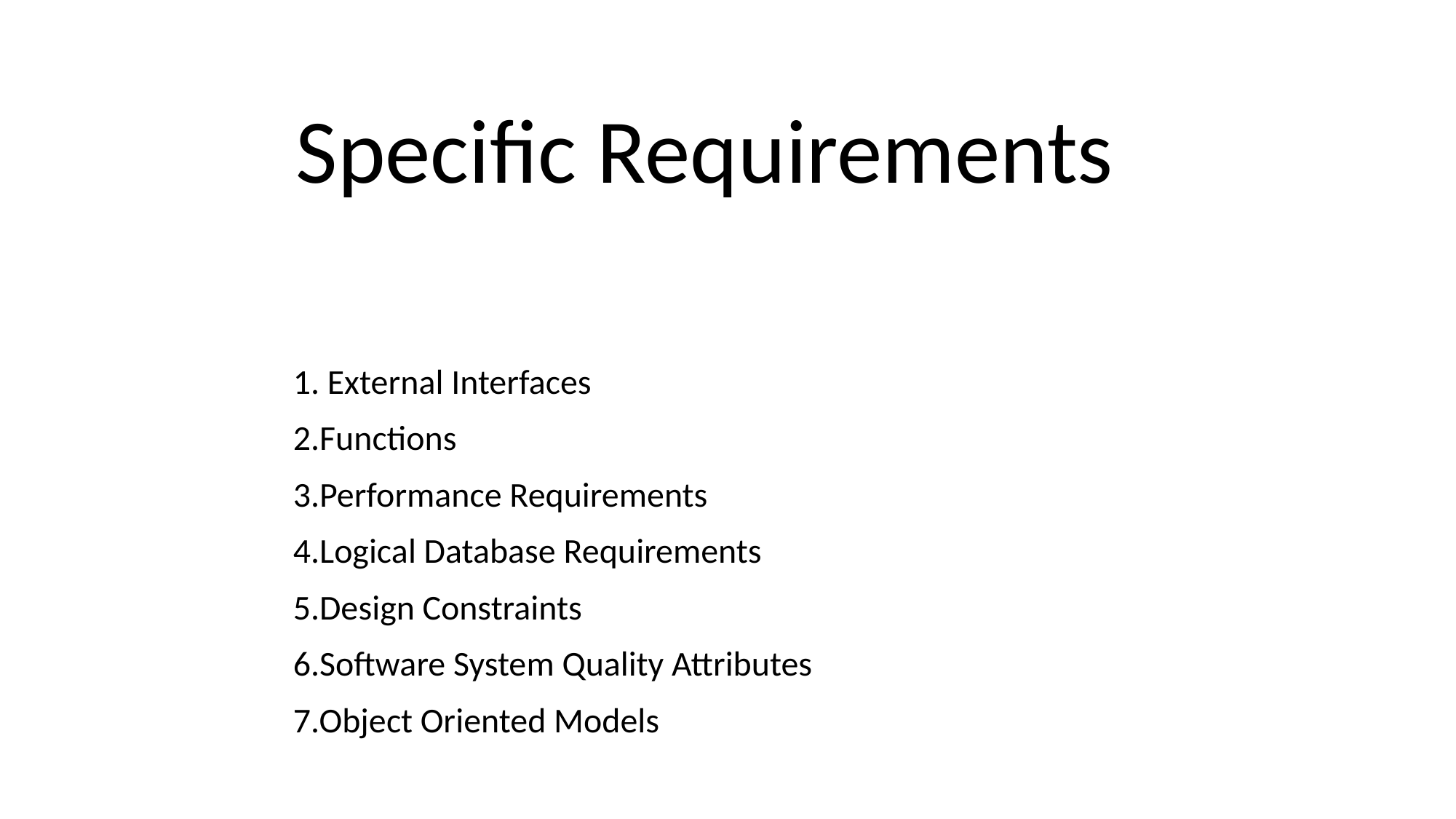

# Specific Requirements
1. External Interfaces
2.Functions
3.Performance Requirements
4.Logical Database Requirements
5.Design Constraints
6.Software System Quality Attributes
7.Object Oriented Models